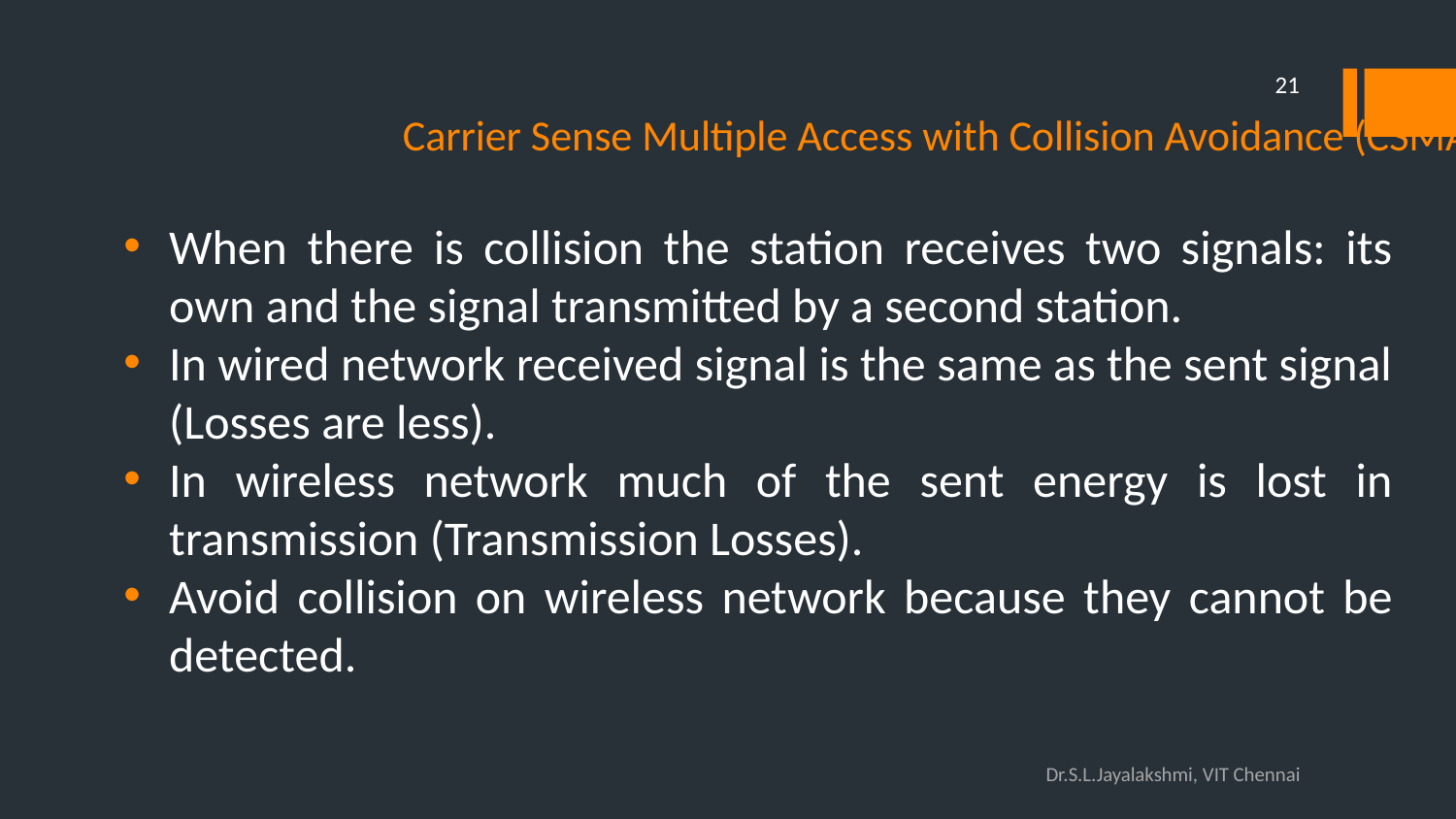

# Carrier Sense Multiple Access with Collision Avoidance (CSMA-CA)
21
When there is collision the station receives two signals: its own and the signal transmitted by a second station.
In wired network received signal is the same as the sent signal (Losses are less).
In wireless network much of the sent energy is lost in transmission (Transmission Losses).
Avoid collision on wireless network because they cannot be detected.

Dr.S.L.Jayalakshmi, VIT Chennai